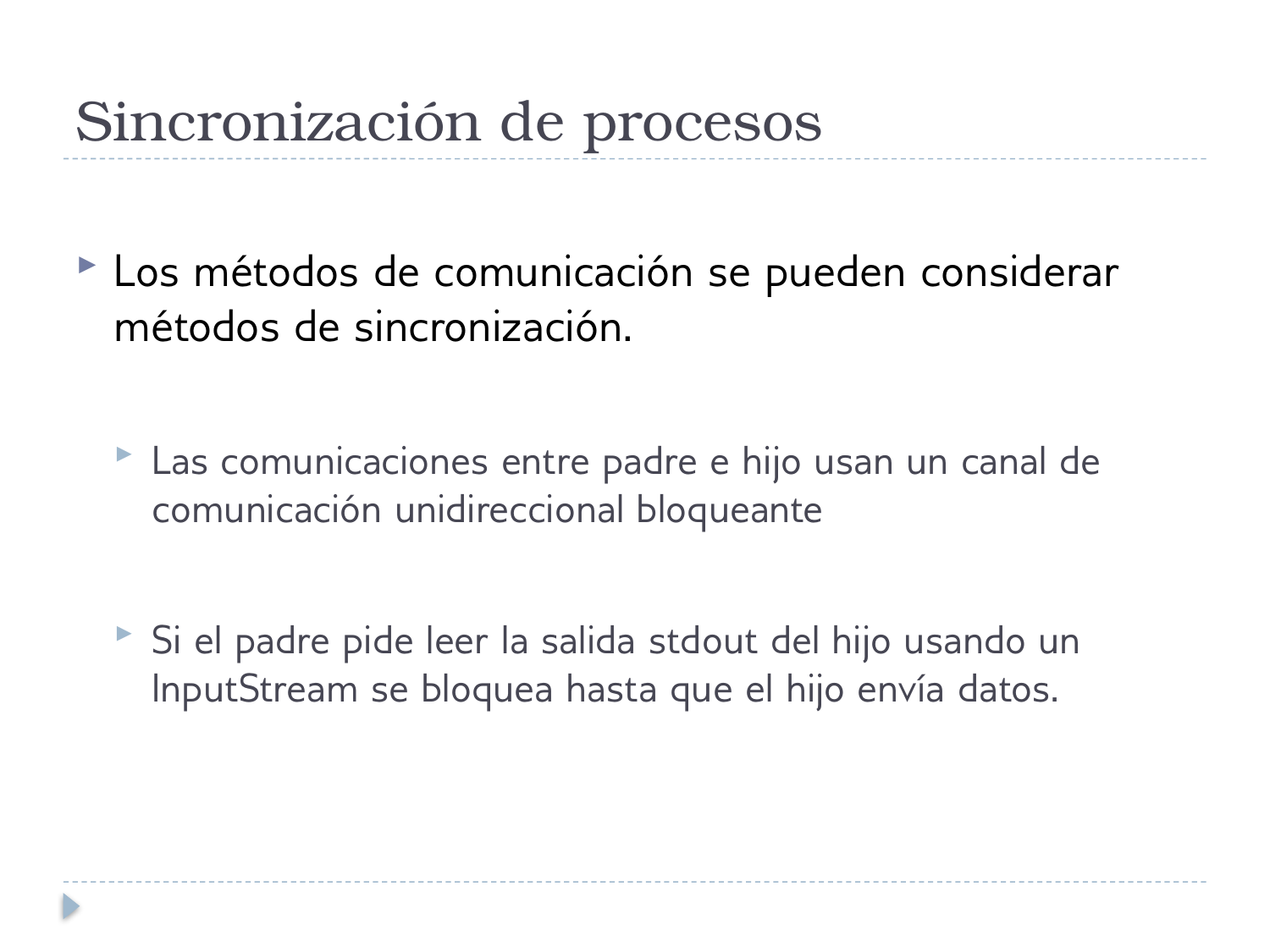

# Sincronización de procesos

Los métodos de comunicación se pueden considerar métodos de sincronización.

Las comunicaciones entre padre e hijo usan un canal de comunicación unidireccional bloqueante

Si el padre pide leer la salida stdout del hijo usando un InputStream se bloquea hasta que el hijo envía datos.